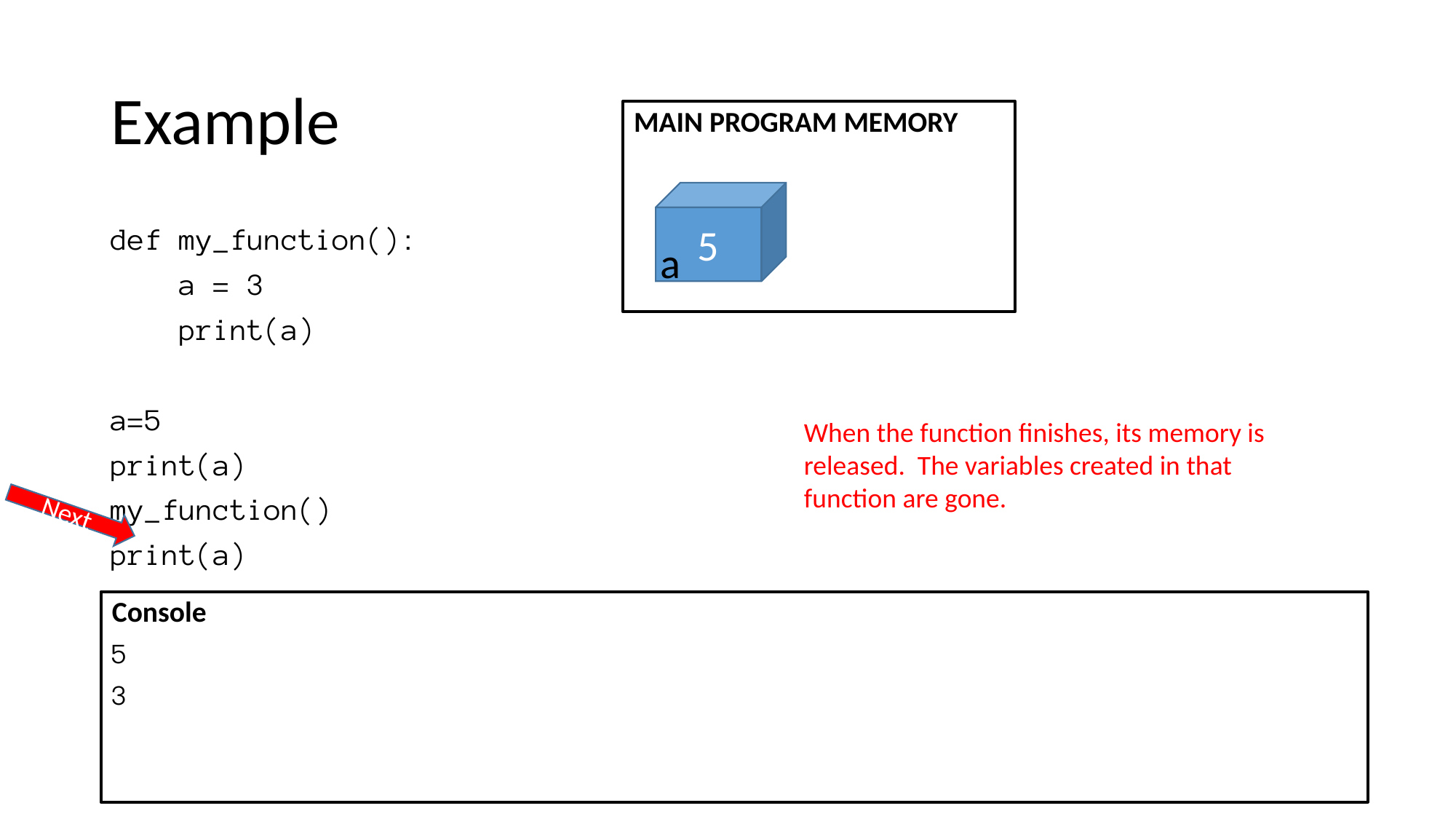

# Example
MAIN PROGRAM MEMORY

5
a
def my_function():
    a = 3
    print(a)

a=5
print(a)
my_function()
print(a)
When the function finishes, its memory is released.  The variables created in that function are gone.
Next
Console
5
3